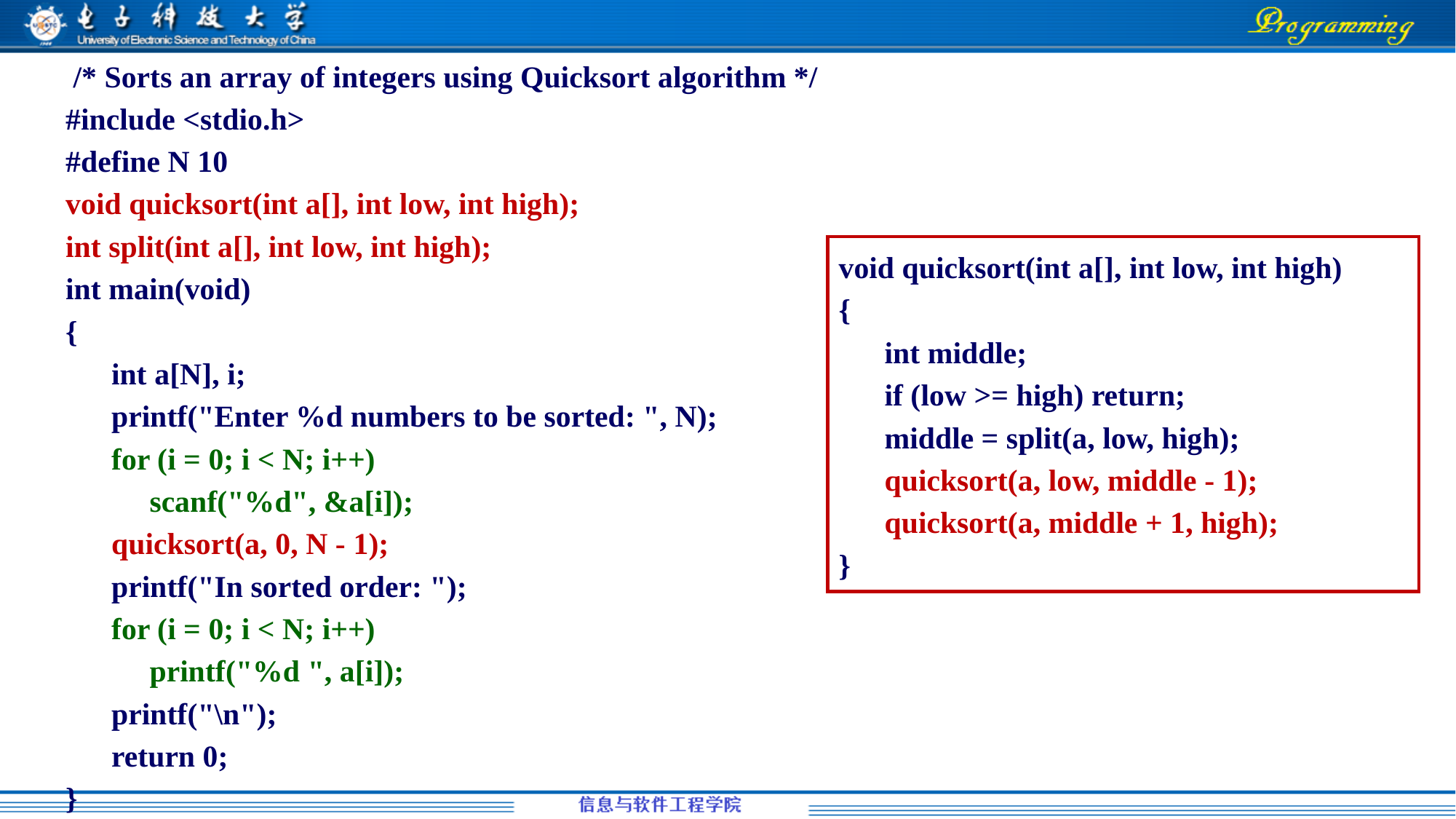

/* Sorts an array of integers using Quicksort algorithm */
#include <stdio.h>
#define N 10
void quicksort(int a[], int low, int high);
int split(int a[], int low, int high);
int main(void)
{
      int a[N], i;
      printf("Enter %d numbers to be sorted: ", N);
      for (i = 0; i < N; i++)
           scanf("%d", &a[i]);
      quicksort(a, 0, N - 1);
      printf("In sorted order: ");
      for (i = 0; i < N; i++)
           printf("%d ", a[i]);
      printf("\n");
      return 0;
}
void quicksort(int a[], int low, int high)
{
      int middle;
      if (low >= high) return;
      middle = split(a, low, high);
      quicksort(a, low, middle - 1);
      quicksort(a, middle + 1, high);
}